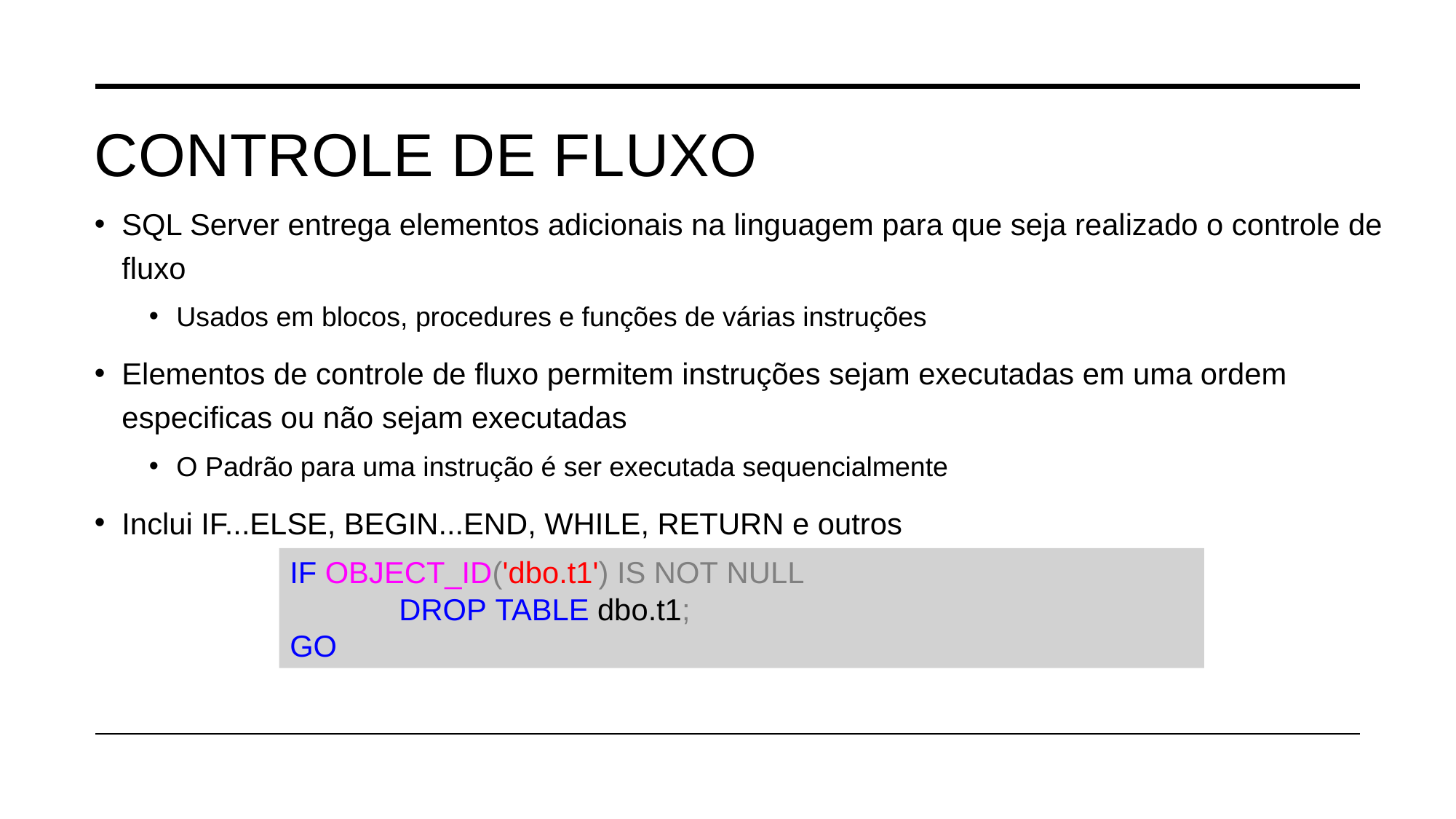

# Controle de fluxo
SQL Server entrega elementos adicionais na linguagem para que seja realizado o controle de fluxo
Usados em blocos, procedures e funções de várias instruções
Elementos de controle de fluxo permitem instruções sejam executadas em uma ordem especificas ou não sejam executadas
O Padrão para uma instrução é ser executada sequencialmente
Inclui IF...ELSE, BEGIN...END, WHILE, RETURN e outros
IF OBJECT_ID('dbo.t1') IS NOT NULL
	DROP TABLE dbo.t1;
GO